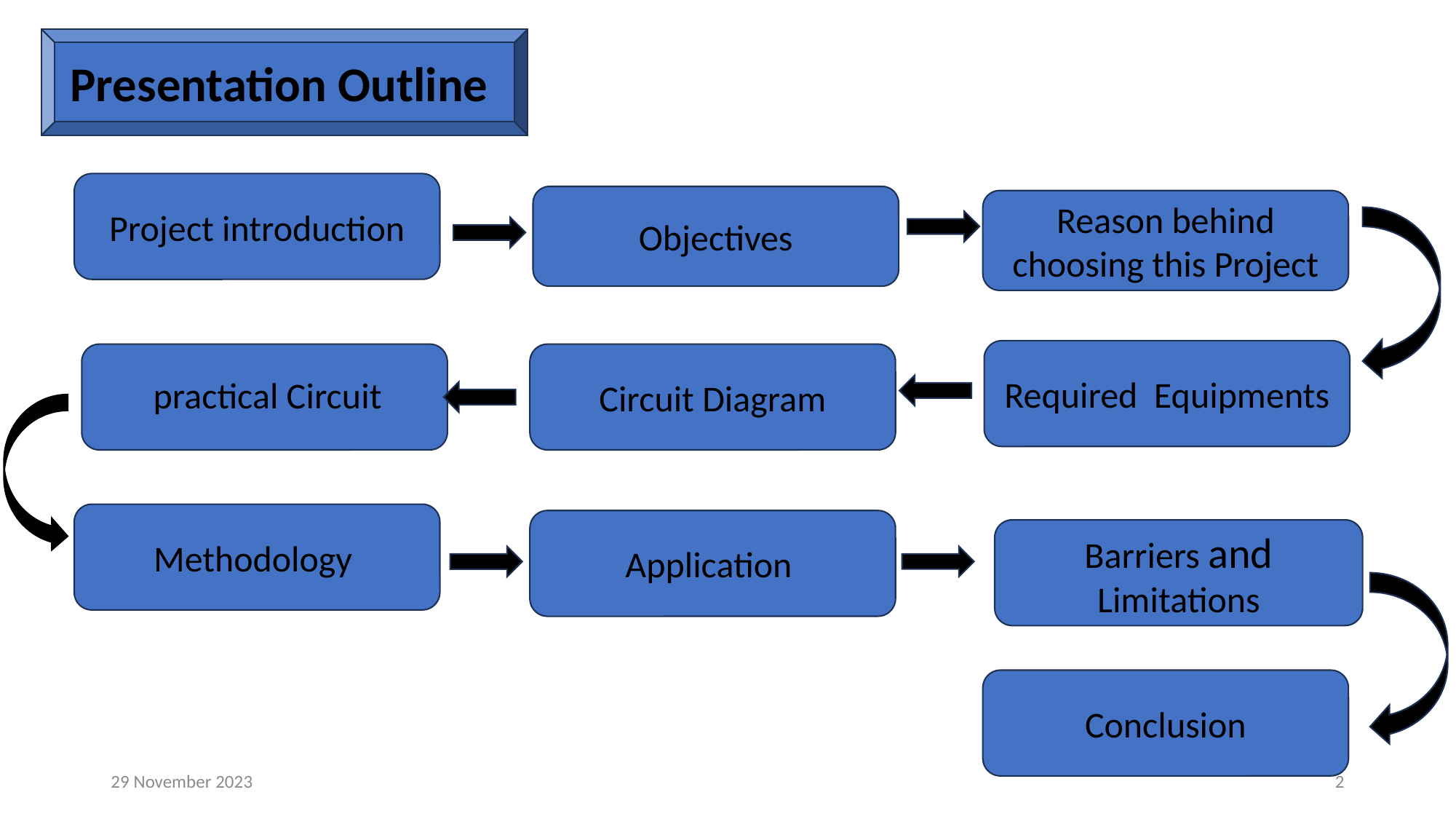

Presentation Outline
Project introduction
Objectives
Reason behind choosing this Project

Required  Equipments
         practical Circuit
Circuit Diagram

Methodology
Application
Barriers and Limitations

Conclusion
29 November 2023
2